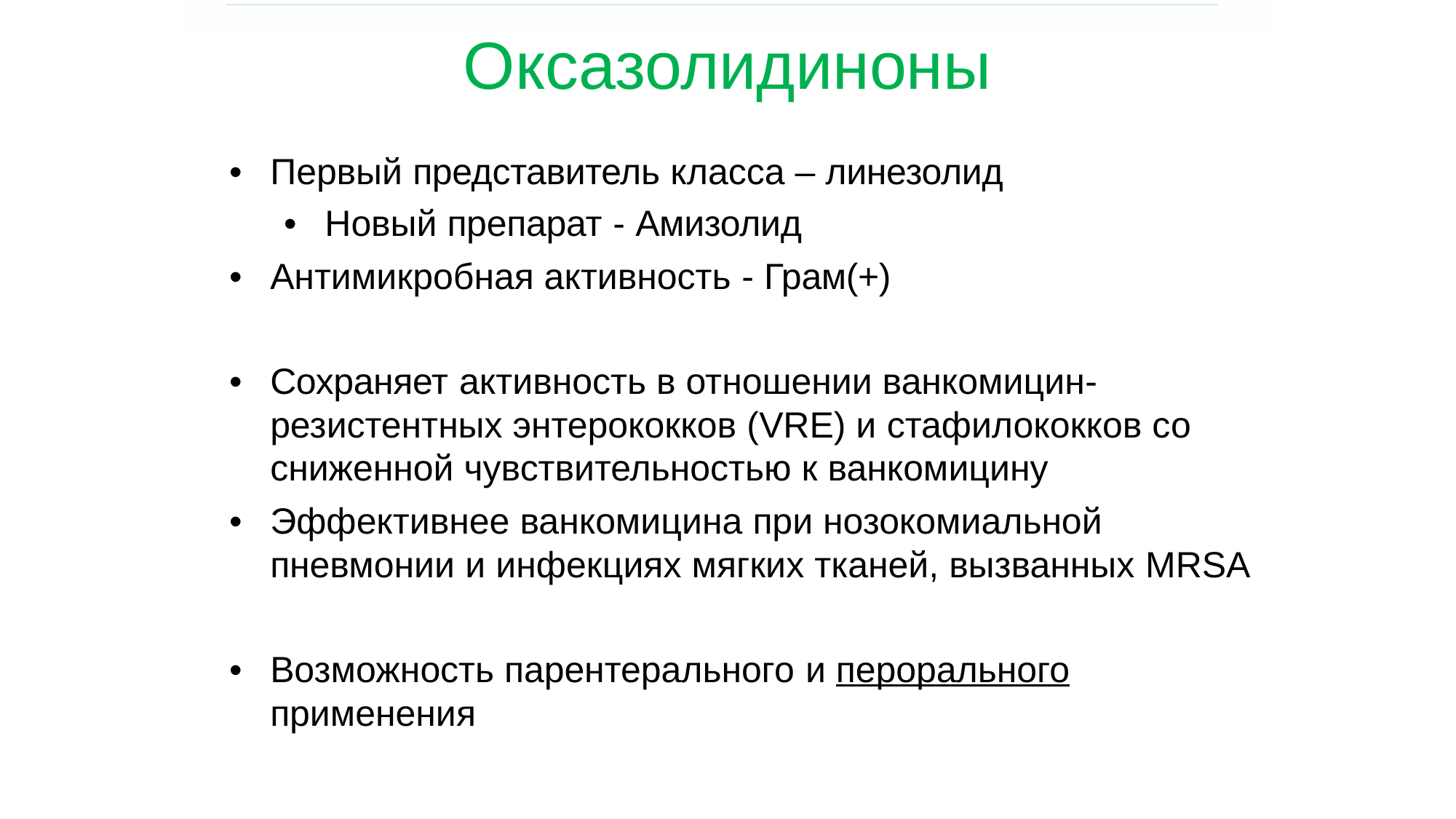

Оксазолидиноны
• Первый представитель класса – линезолид
• Новый препарат - Амизолид
• Антимикробная активность - Грам(+)
• Сохраняет активность в отношении ванкомицин-
резистентных энтерококков (VRE) и стафилококков со
сниженной чувствительностью к ванкомицину
• Эффективнее ванкомицина при нозокомиальной
пневмонии и инфекциях мягких тканей, вызванных MRSA
• Возможность парентерального и перорального
применения